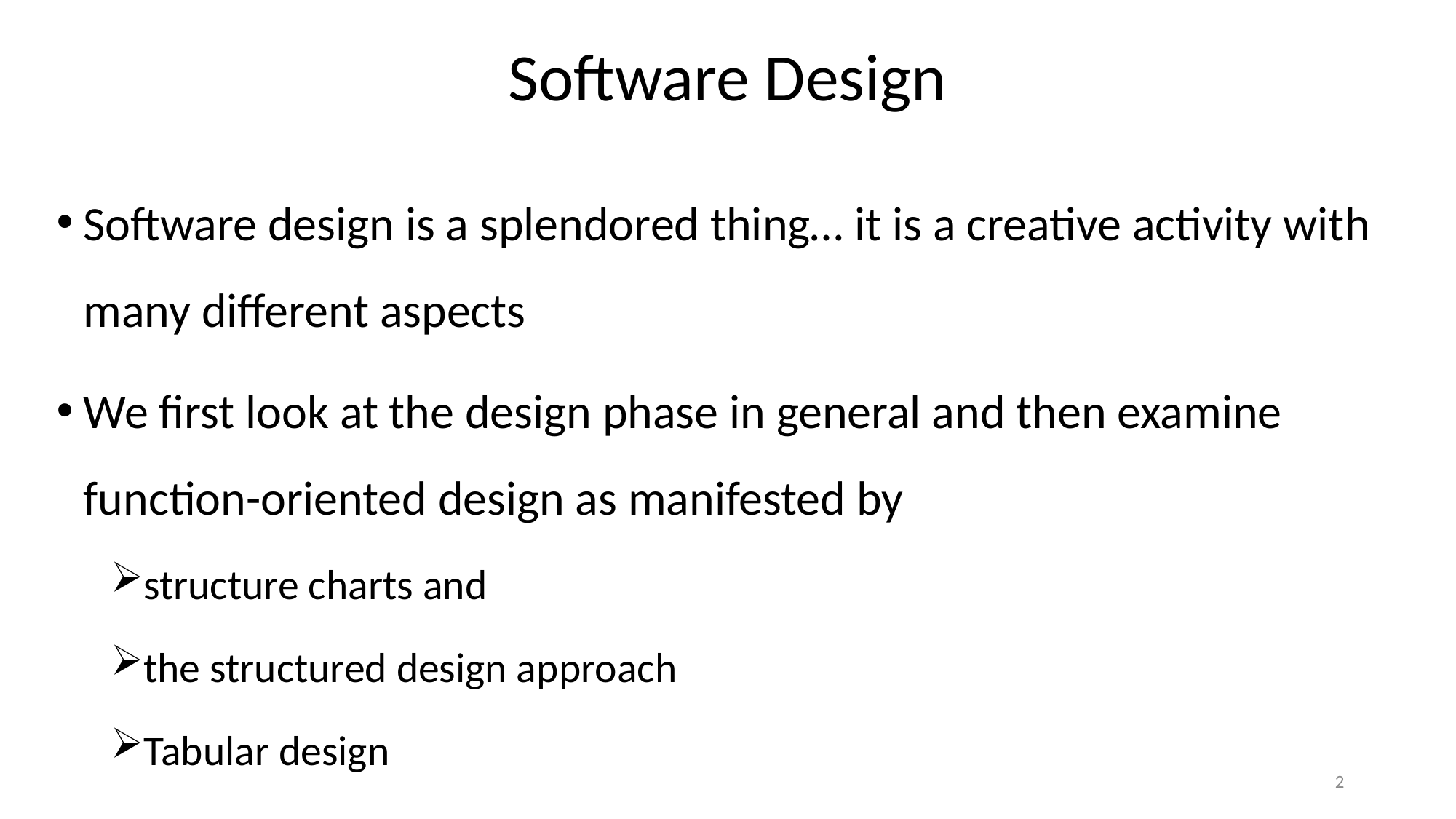

# Software Design
Software design is a splendored thing… it is a creative activity with many different aspects
We first look at the design phase in general and then examine function-oriented design as manifested by
structure charts and
the structured design approach
Tabular design
2